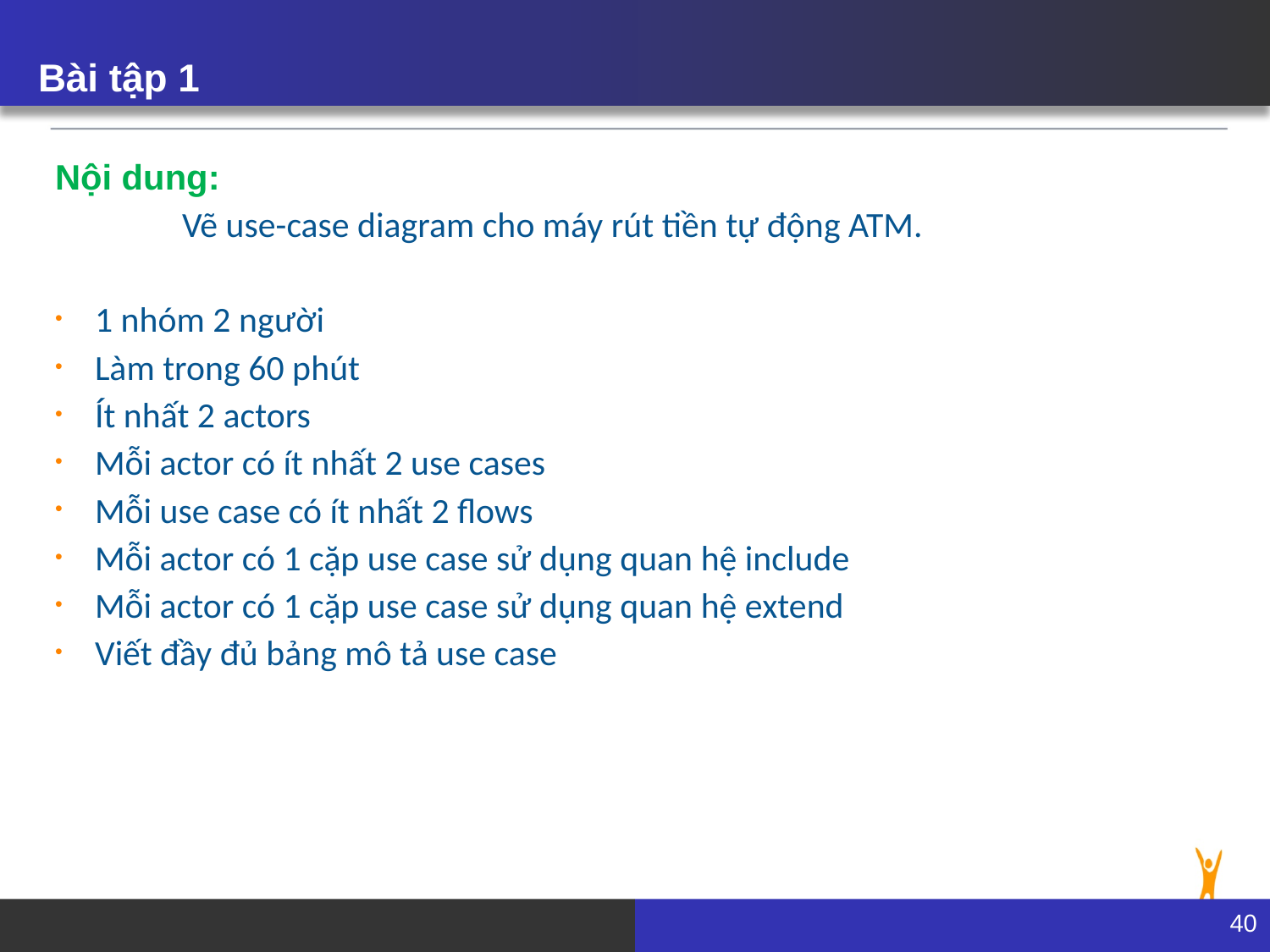

# Bài tập 1
Nội dung:
	Vẽ use-case diagram cho máy rút tiền tự động ATM.

1 nhóm 2 người
Làm trong 60 phút
Ít nhất 2 actors
Mỗi actor có ít nhất 2 use cases
Mỗi use case có ít nhất 2 flows
Mỗi actor có 1 cặp use case sử dụng quan hệ include
Mỗi actor có 1 cặp use case sử dụng quan hệ extend
Viết đầy đủ bảng mô tả use case

40